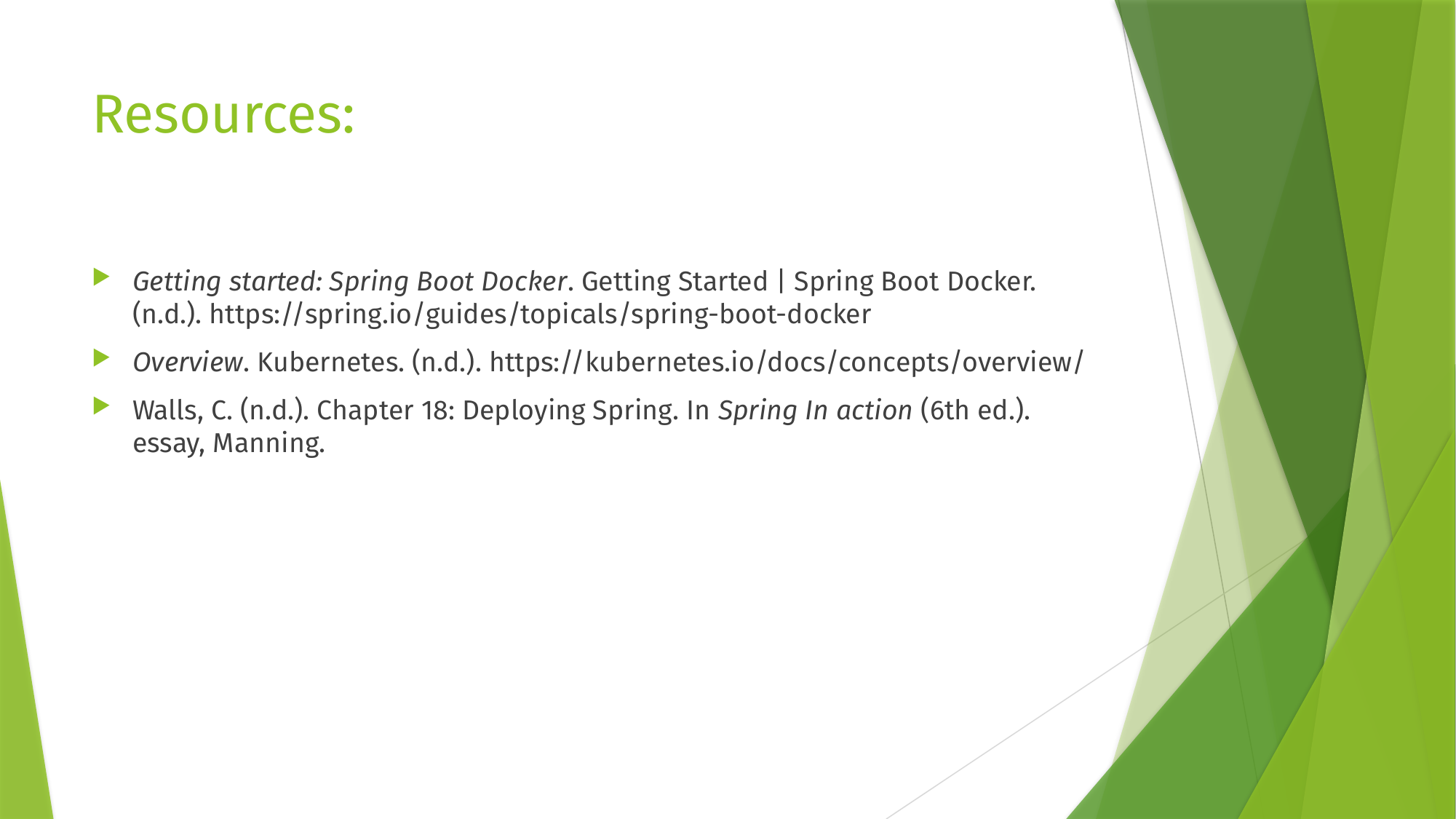

# Resources:
Getting started: Spring Boot Docker. Getting Started | Spring Boot Docker. (n.d.). https://spring.io/guides/topicals/spring-boot-docker
Overview. Kubernetes. (n.d.). https://kubernetes.io/docs/concepts/overview/
Walls, C. (n.d.). Chapter 18: Deploying Spring. In Spring In action (6th ed.). essay, Manning.